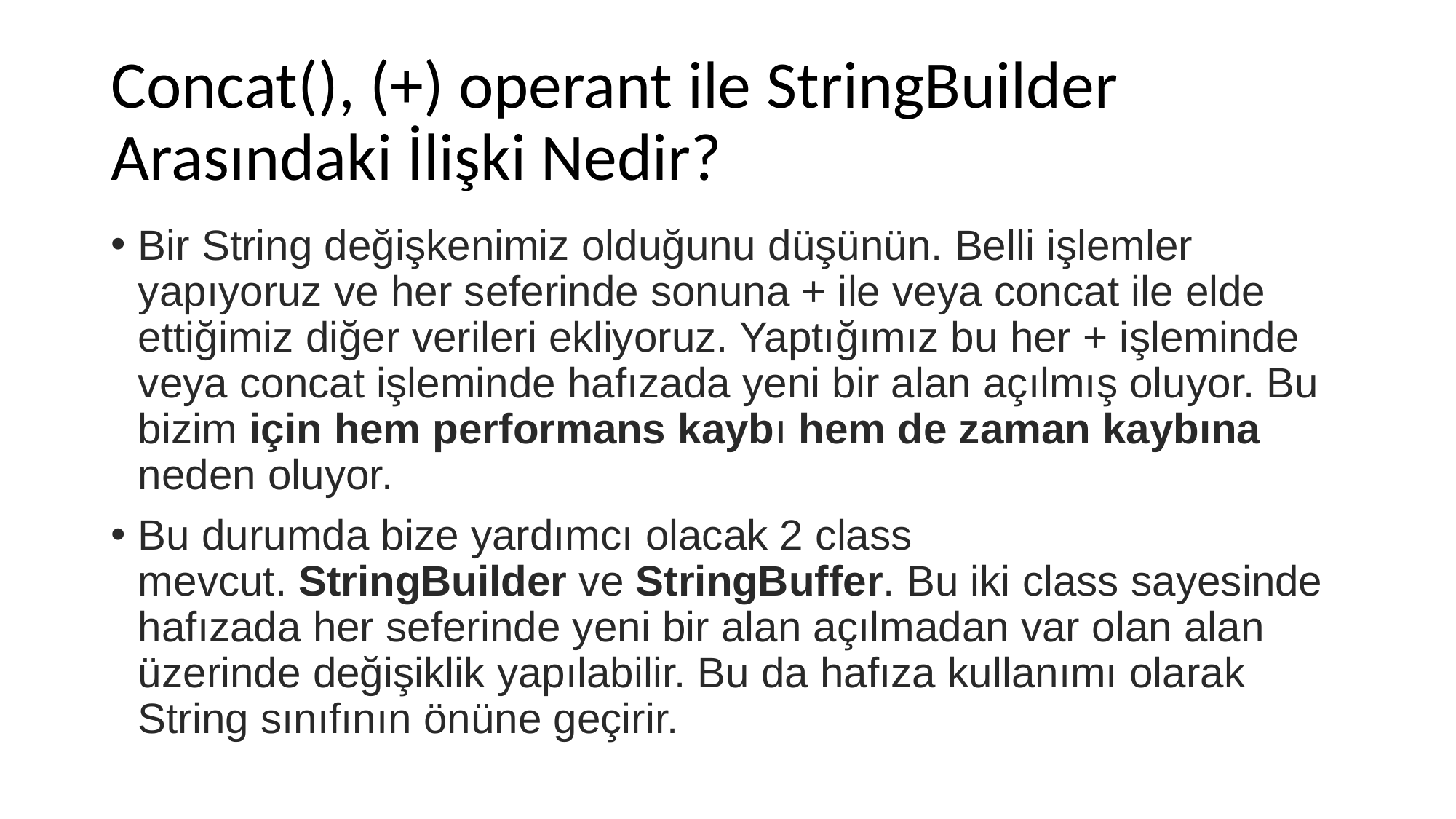

# Concat(), (+) operant ile StringBuilder Arasındaki İlişki Nedir?
Bir String değişkenimiz olduğunu düşünün. Belli işlemler yapıyoruz ve her seferinde sonuna + ile veya concat ile elde ettiğimiz diğer verileri ekliyoruz. Yaptığımız bu her + işleminde veya concat işleminde hafızada yeni bir alan açılmış oluyor. Bu bizim için hem performans kaybı hem de zaman kaybına neden oluyor.
Bu durumda bize yardımcı olacak 2 class mevcut. StringBuilder ve StringBuffer. Bu iki class sayesinde hafızada her seferinde yeni bir alan açılmadan var olan alan üzerinde değişiklik yapılabilir. Bu da hafıza kullanımı olarak String sınıfının önüne geçirir.